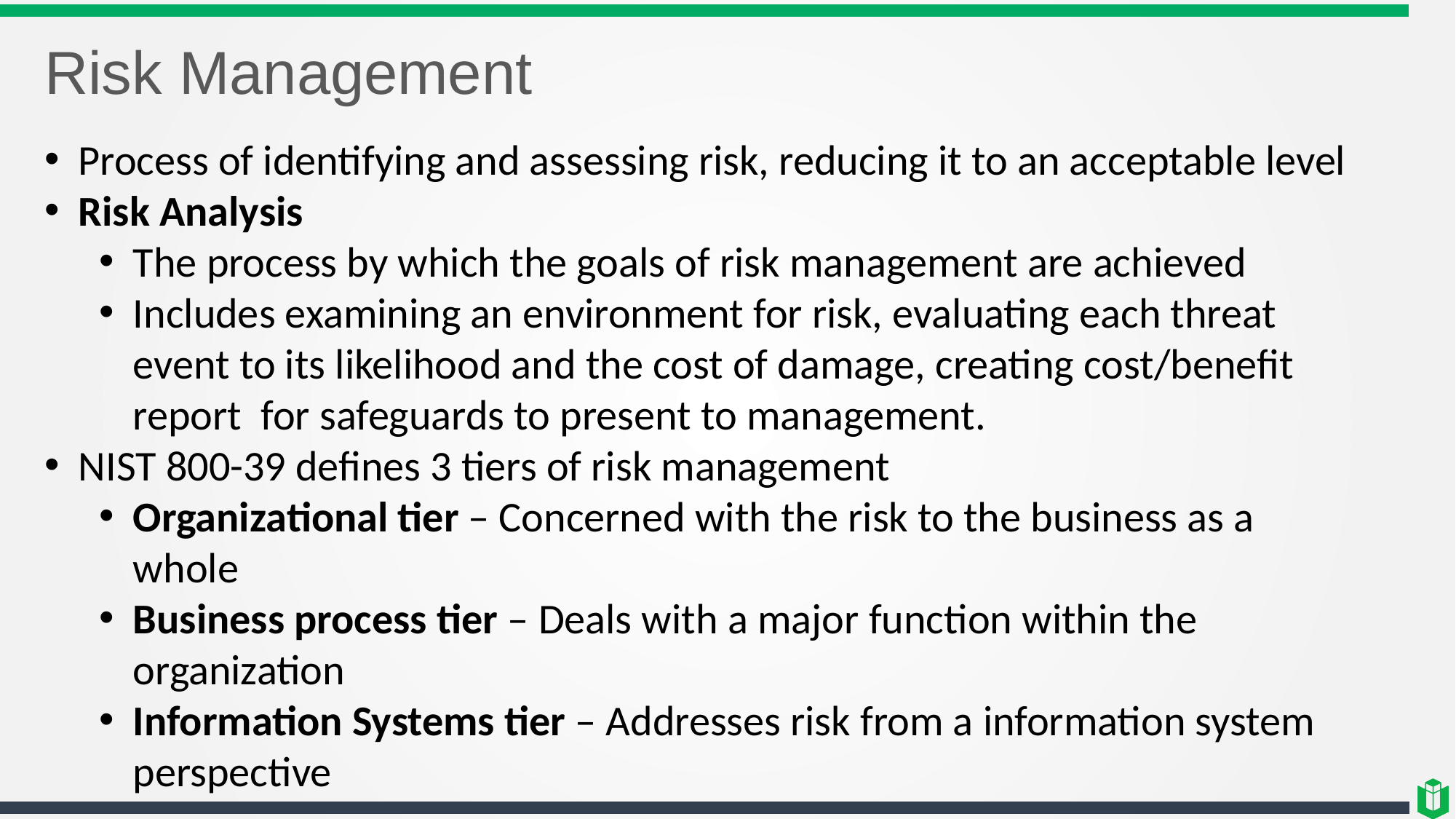

# Risk Management
Process of identifying and assessing risk, reducing it to an acceptable level
Risk Analysis
The process by which the goals of risk management are achieved
Includes examining an environment for risk, evaluating each threat event to its likelihood and the cost of damage, creating cost/benefit report  for safeguards to present to management.
NIST 800-39 defines 3 tiers of risk management
Organizational tier – Concerned with the risk to the business as a whole
Business process tier – Deals with a major function within the organization
Information Systems tier – Addresses risk from a information system perspective